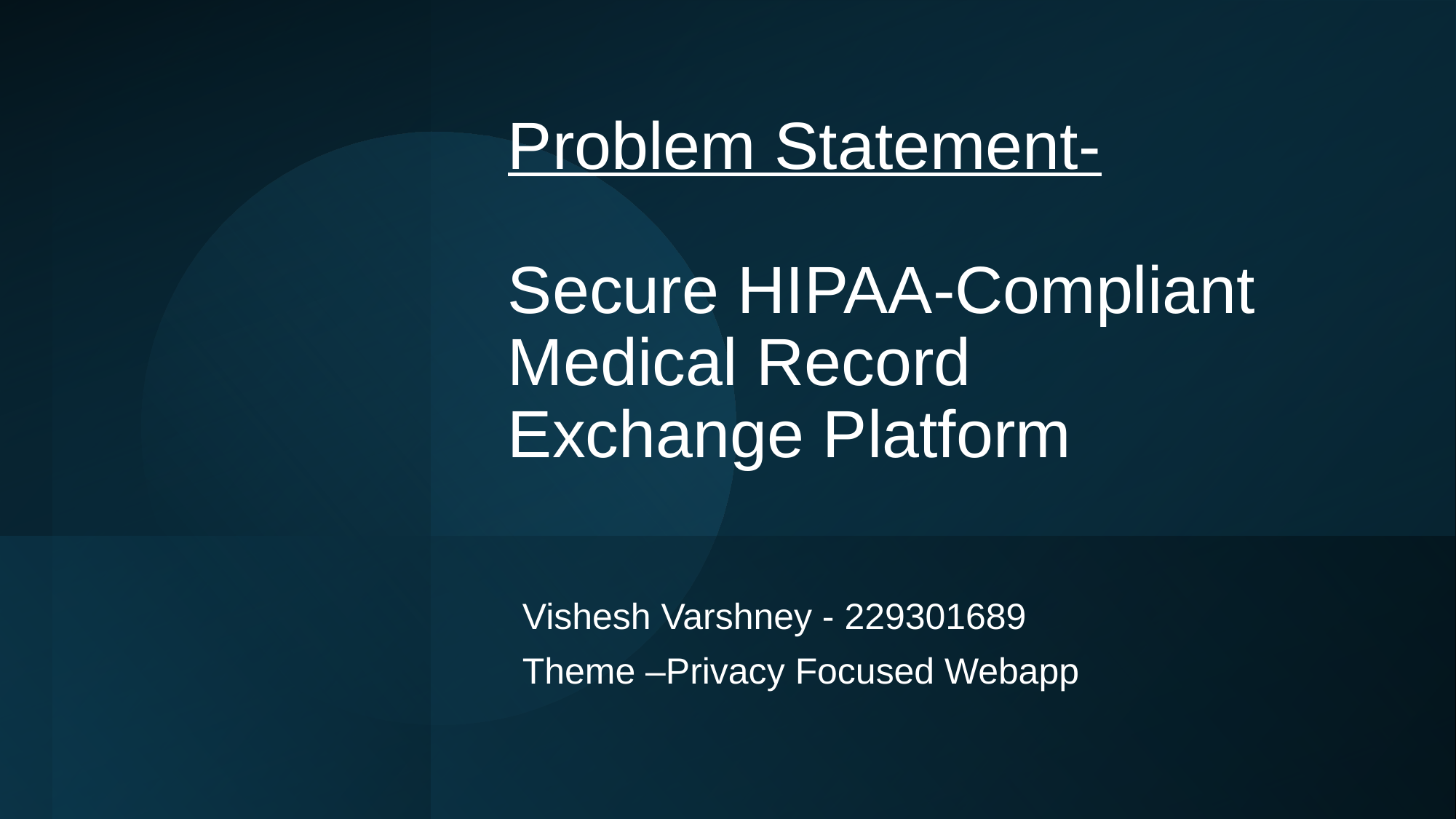

# Problem Statement- Secure HIPAA-Compliant Medical Record Exchange Platform

Vishesh Varshney - 229301689
Theme –Privacy Focused Webapp